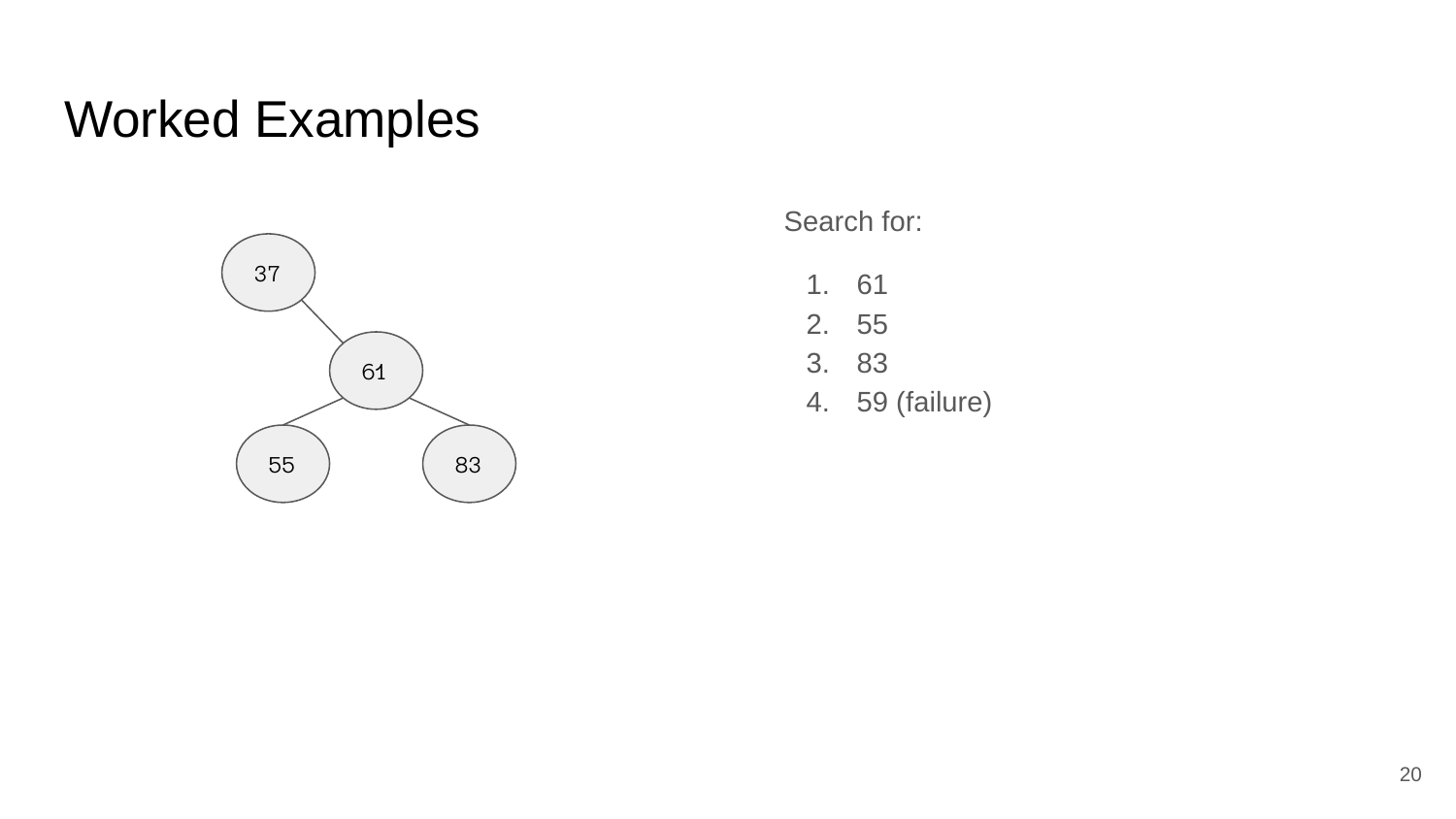

# Worked Examples
Search for:
61
55
83
59 (failure)
37
61
55
83
20